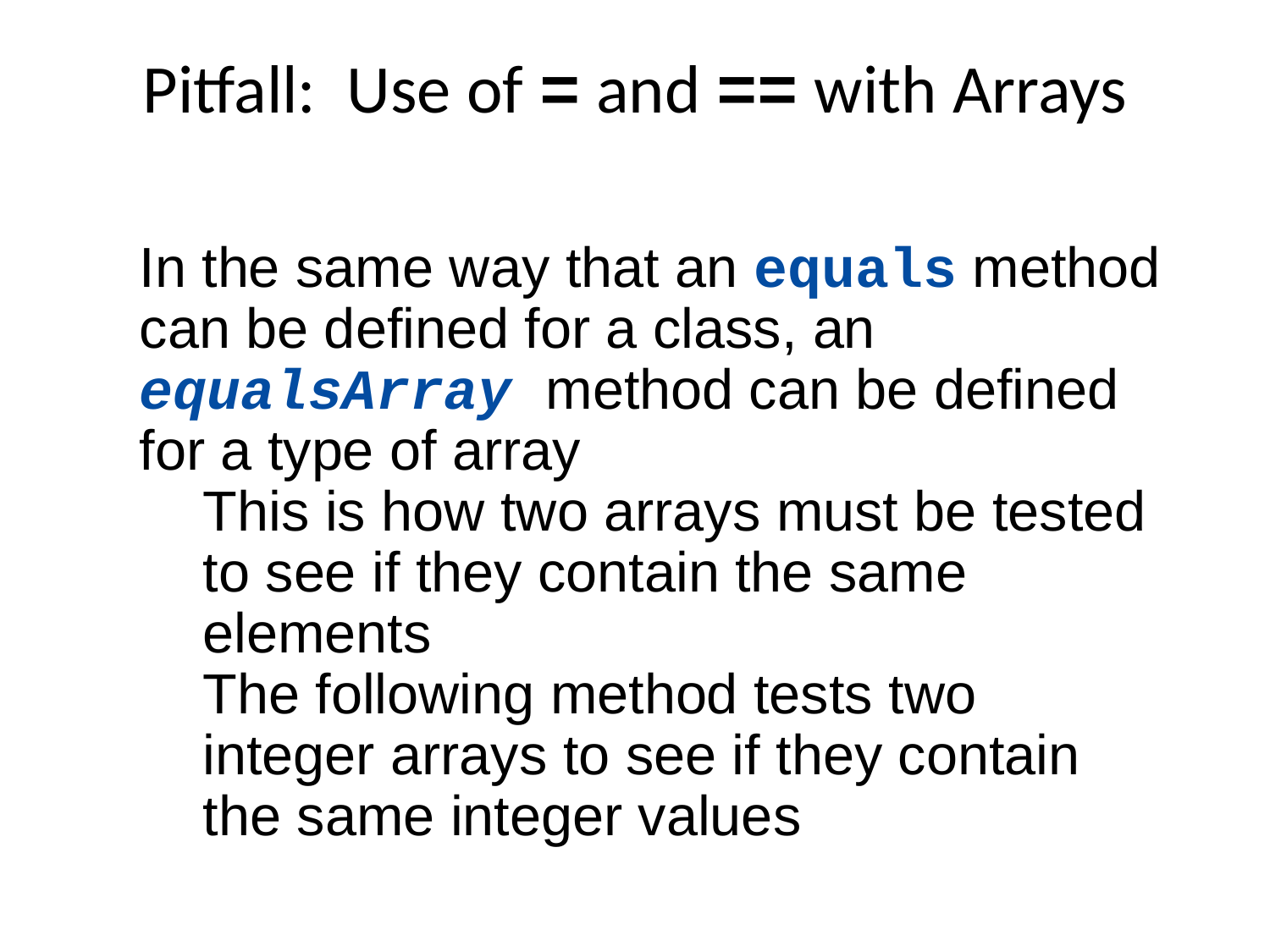

Pitfall:  Use of = and == with Arrays
In the same way that an equals method can be defined for a class, an  equalsArray method can be defined for a type of array
This is how two arrays must be tested to see if they contain the same elements
The following method tests two integer arrays to see if they contain the same integer values